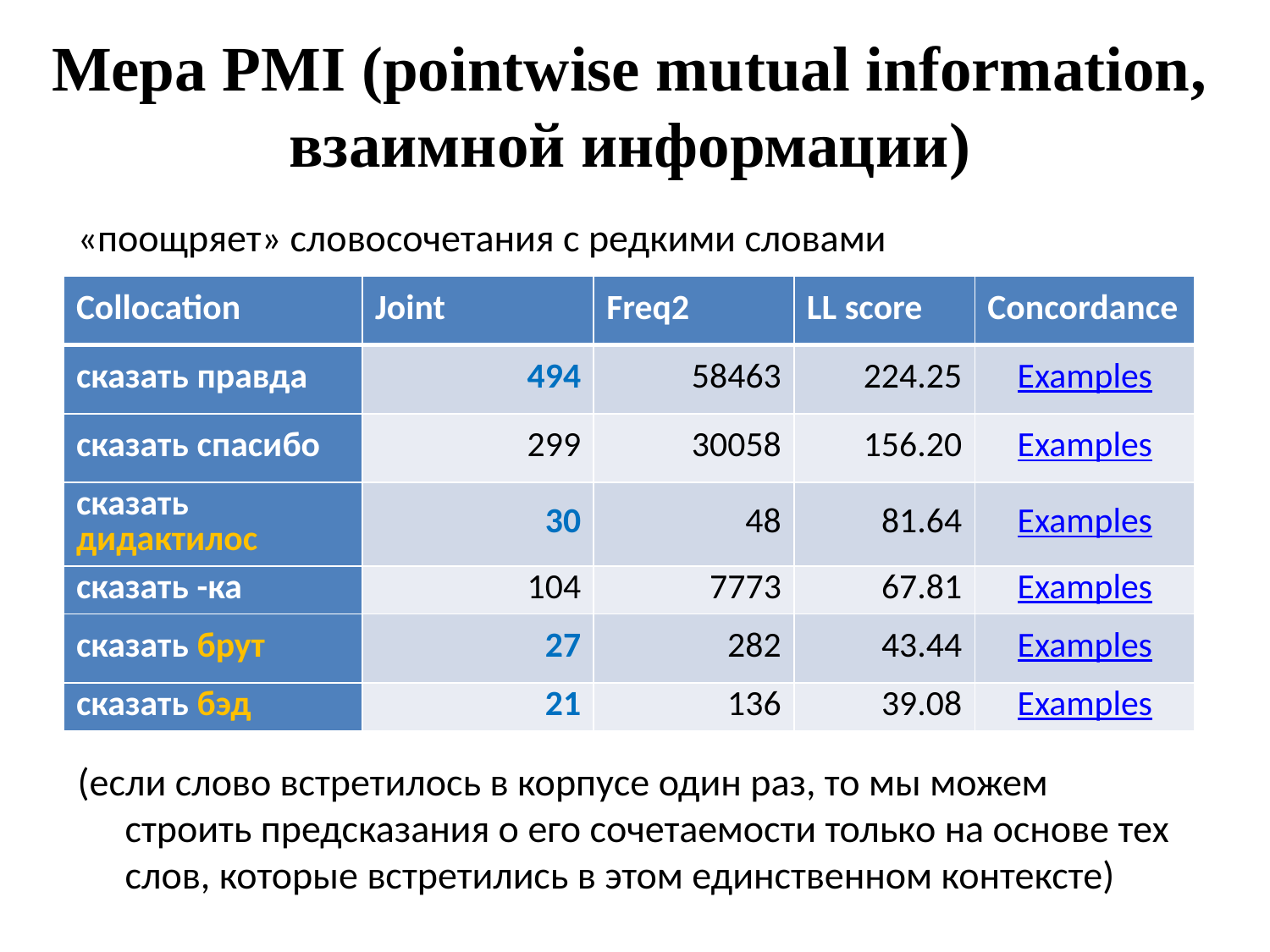

# Мера PMI (pointwise mutual information, взаимной информации)
«поощряет» словосочетания с редкими словами

(если слово встретилось в корпусе один раз, то мы можем строить предсказания о его сочетаемости только на основе тех слов, которые встретились в этом единственном контексте)

| Collocation | Joint | Freq2 | LL score | Concordance |
| --- | --- | --- | --- | --- |
| сказать правда | 494 | 58463 | 224.25 | Examples |
| сказать спасибо | 299 | 30058 | 156.20 | Examples |
| сказать дидактилос | 30 | 48 | 81.64 | Examples |
| сказать -ка | 104 | 7773 | 67.81 | Examples |
| сказать брут | 27 | 282 | 43.44 | Examples |
| сказать бэд | 21 | 136 | 39.08 | Examples |